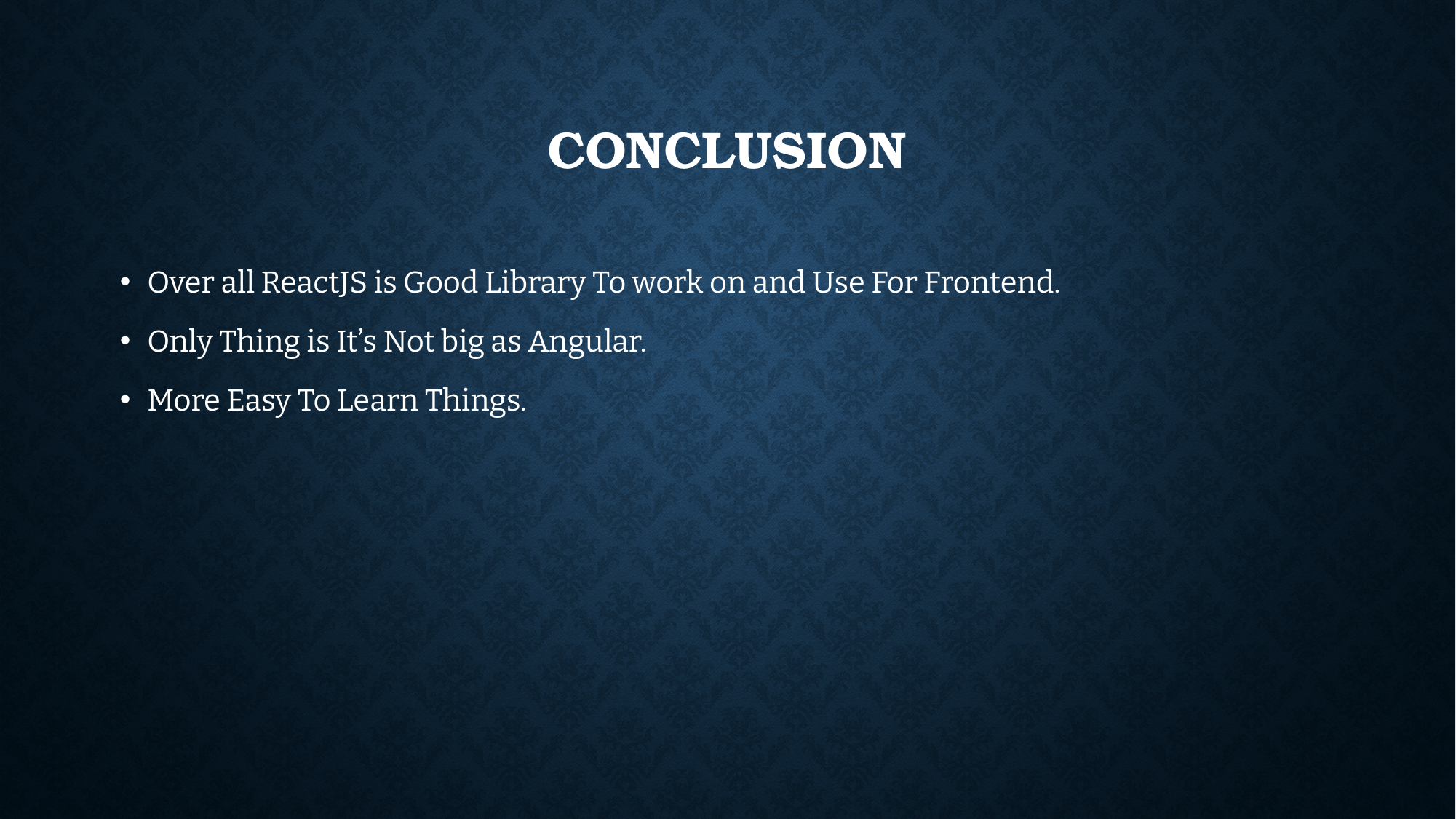

# Conclusion
Over all ReactJS is Good Library To work on and Use For Frontend.
Only Thing is It’s Not big as Angular.
More Easy To Learn Things.